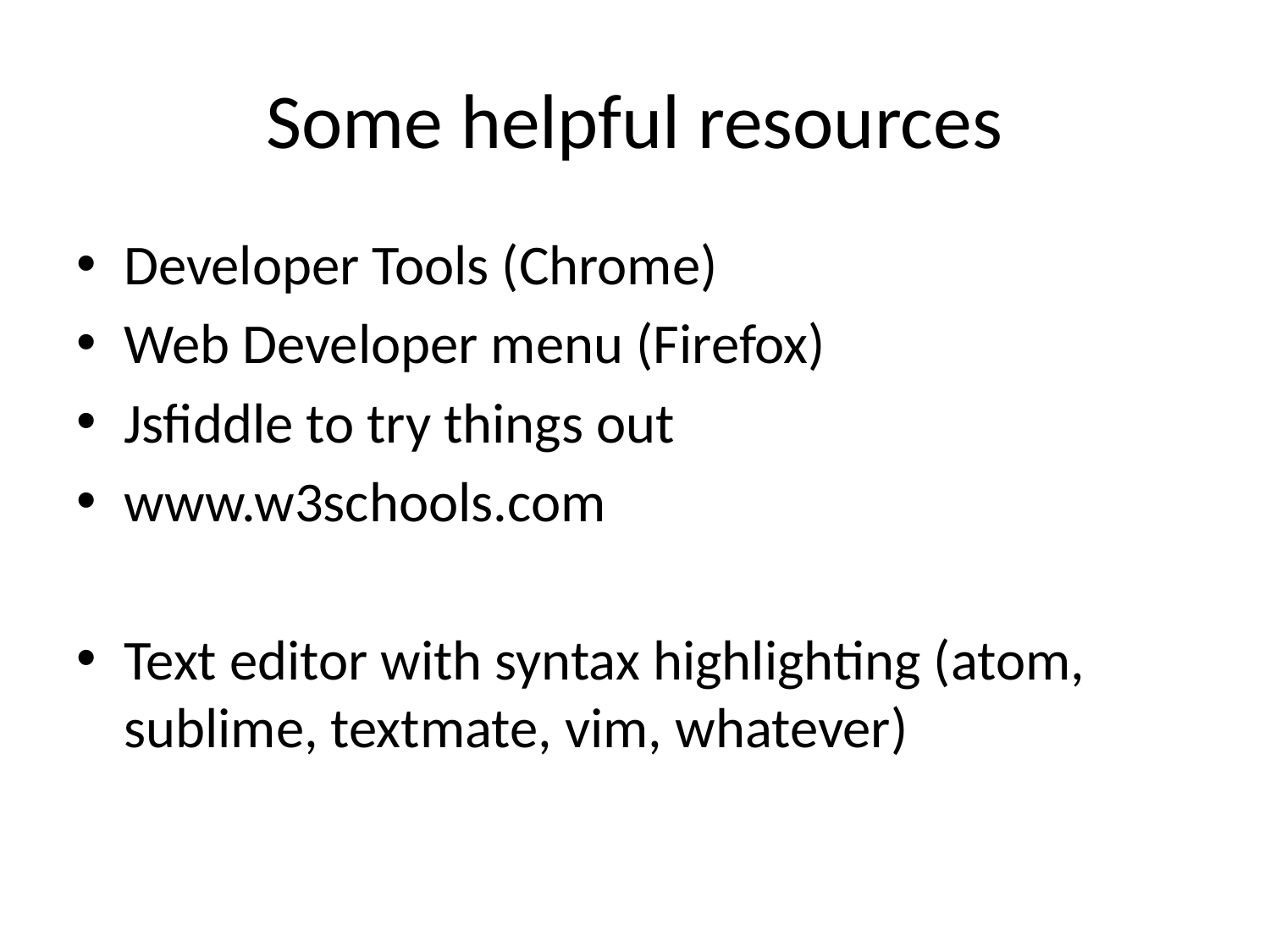

# Some helpful resources
Developer Tools (Chrome)
Web Developer menu (Firefox)
Jsfiddle to try things out
www.w3schools.com

Text editor with syntax highlighting (atom, sublime, textmate, vim, whatever)